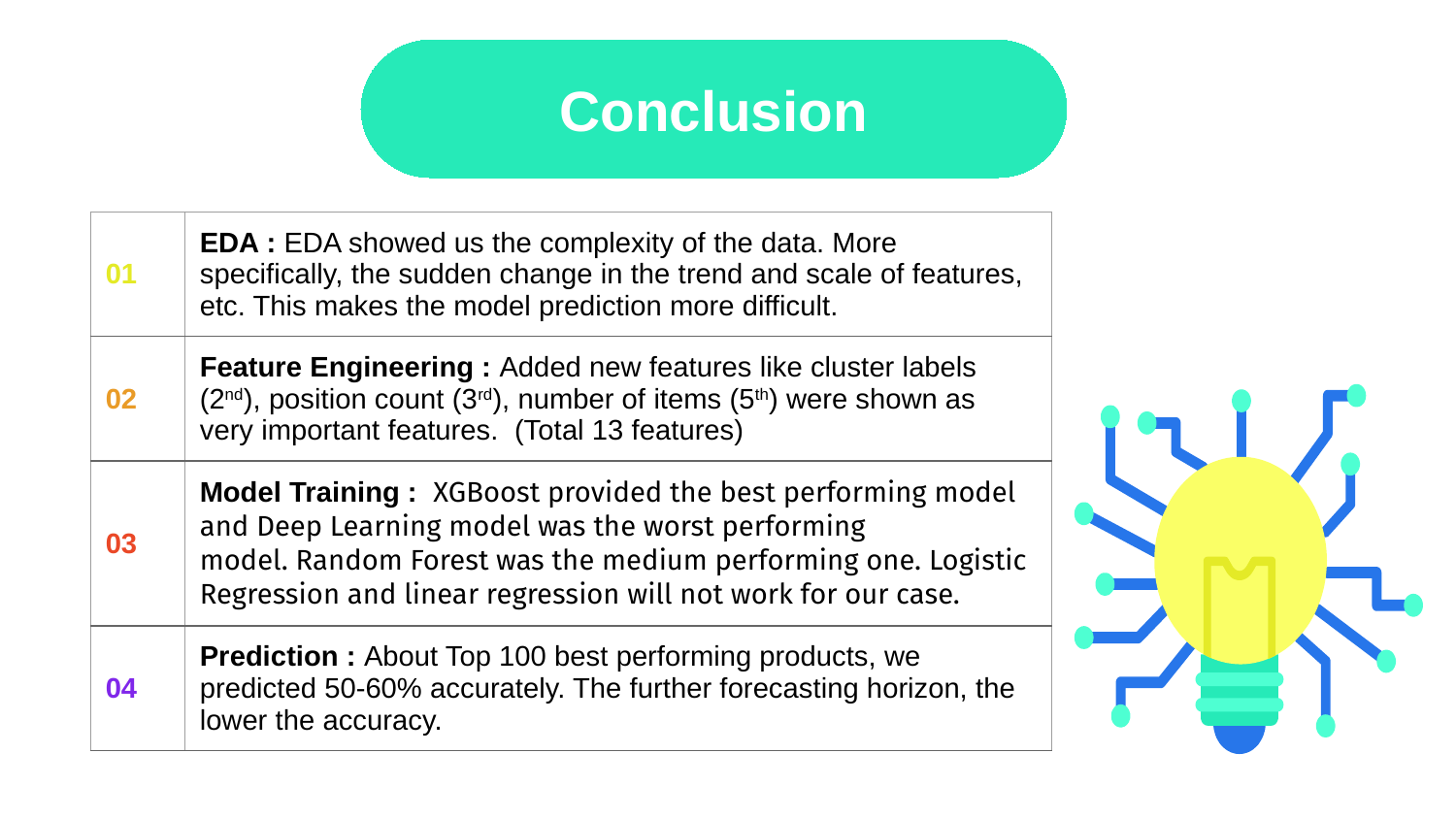

Conclusion
| 01 | EDA : EDA showed us the complexity of the data. More specifically, the sudden change in the trend and scale of features, etc. This makes the model prediction more difficult. |
| --- | --- |
| 02 | Feature Engineering : Added new features like cluster labels (2nd), position count (3rd), number of items (5th) were shown as very important features. (Total 13 features) |
| 03 | Model Training :  XGBoost provided the best performing model and Deep Learning model was the worst performing model. Random Forest was the medium performing one. Logistic Regression and linear regression will not work for our case. |
| 04 | Prediction : About Top 100 best performing products, we predicted 50-60% accurately. The further forecasting horizon, the lower the accuracy. |